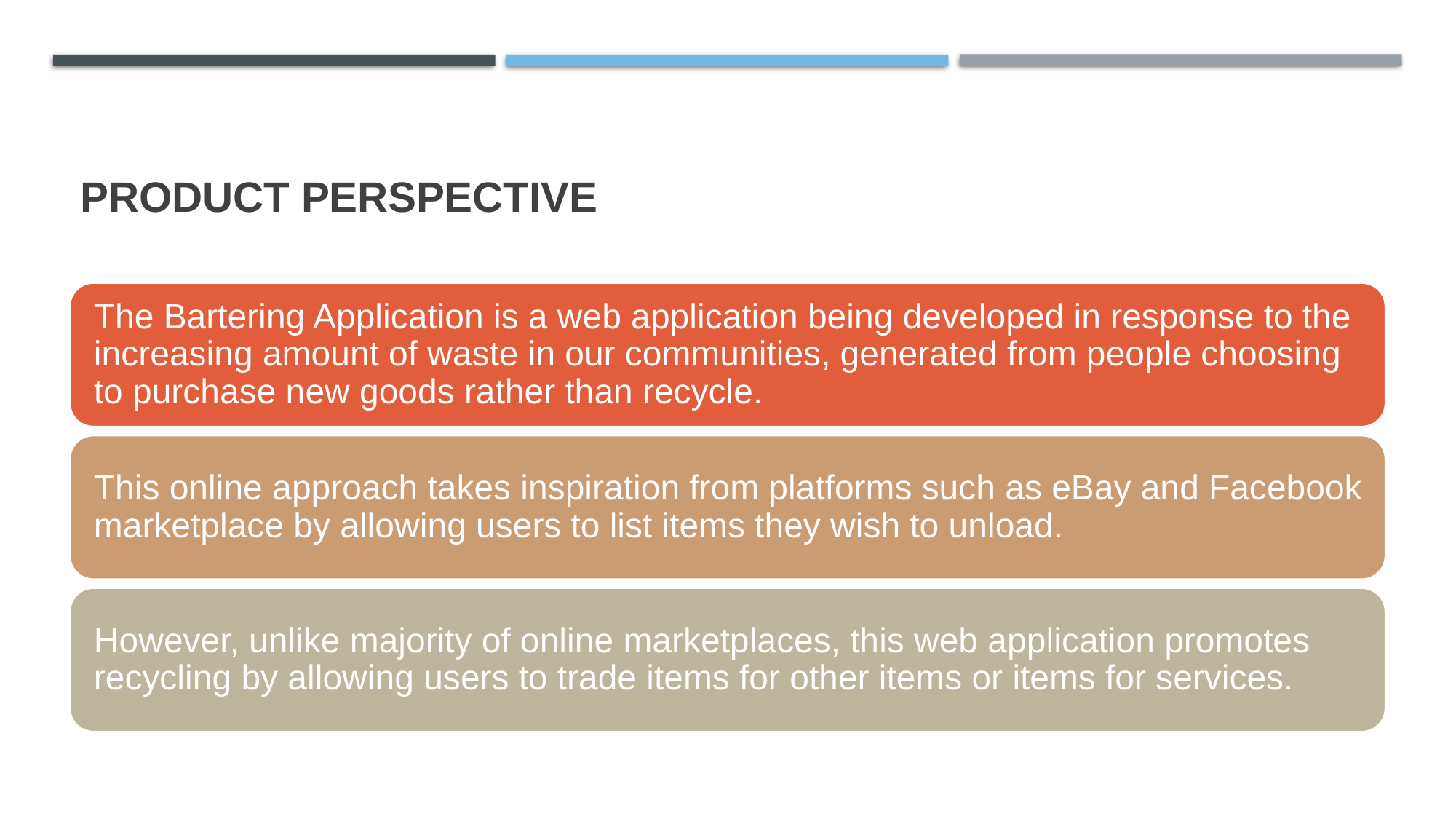

# Product perspective
The Bartering Application is a web application being developed in response to the increasing amount of waste in our communities, generated from people choosing to purchase new goods rather than recycle.
This online approach takes inspiration from platforms such as eBay and Facebook marketplace by allowing users to list items they wish to unload.
However, unlike majority of online marketplaces, this web application promotes recycling by allowing users to trade items for other items or items for services.